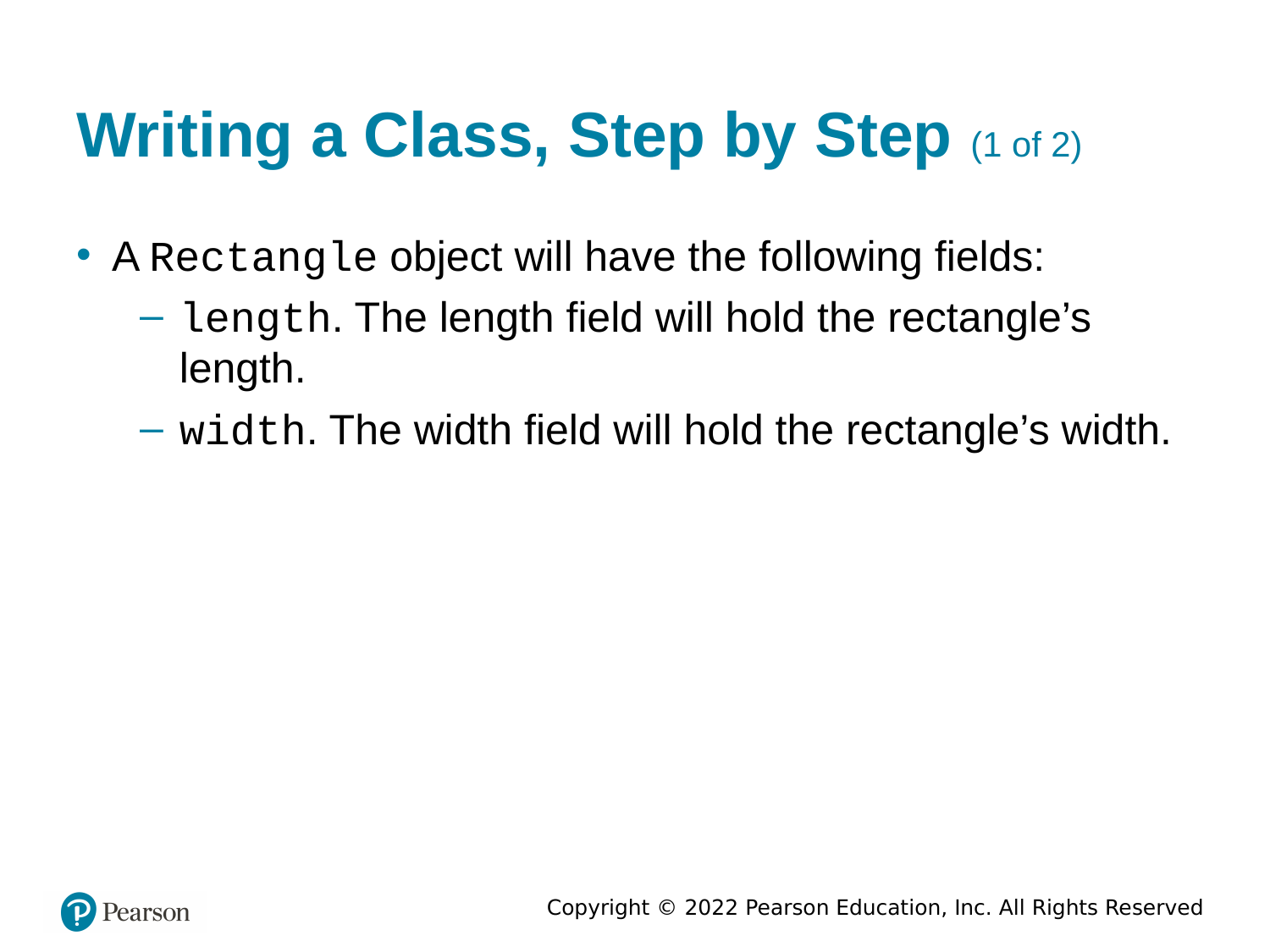

# Writing a Class, Step by Step (1 of 2)
A Rectangle object will have the following fields:
length. The length field will hold the rectangle’s length.
width. The width field will hold the rectangle’s width.